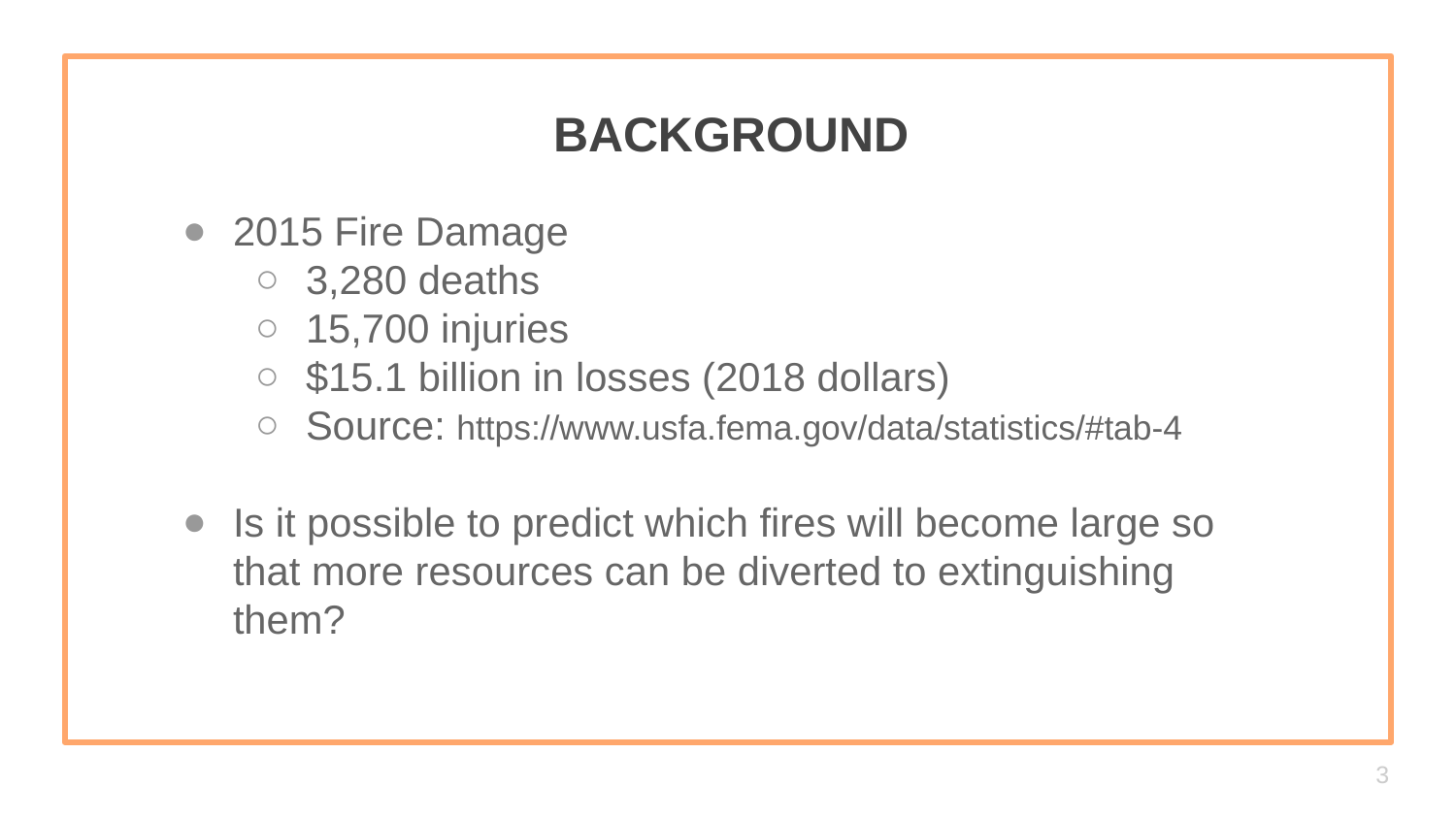

# BACKGROUND

2015 Fire Damage
3,280 deaths
15,700 injuries
$15.1 billion in losses (2018 dollars)
Source: https://www.usfa.fema.gov/data/statistics/#tab-4

Is it possible to predict which fires will become large so that more resources can be diverted to extinguishing them?

3